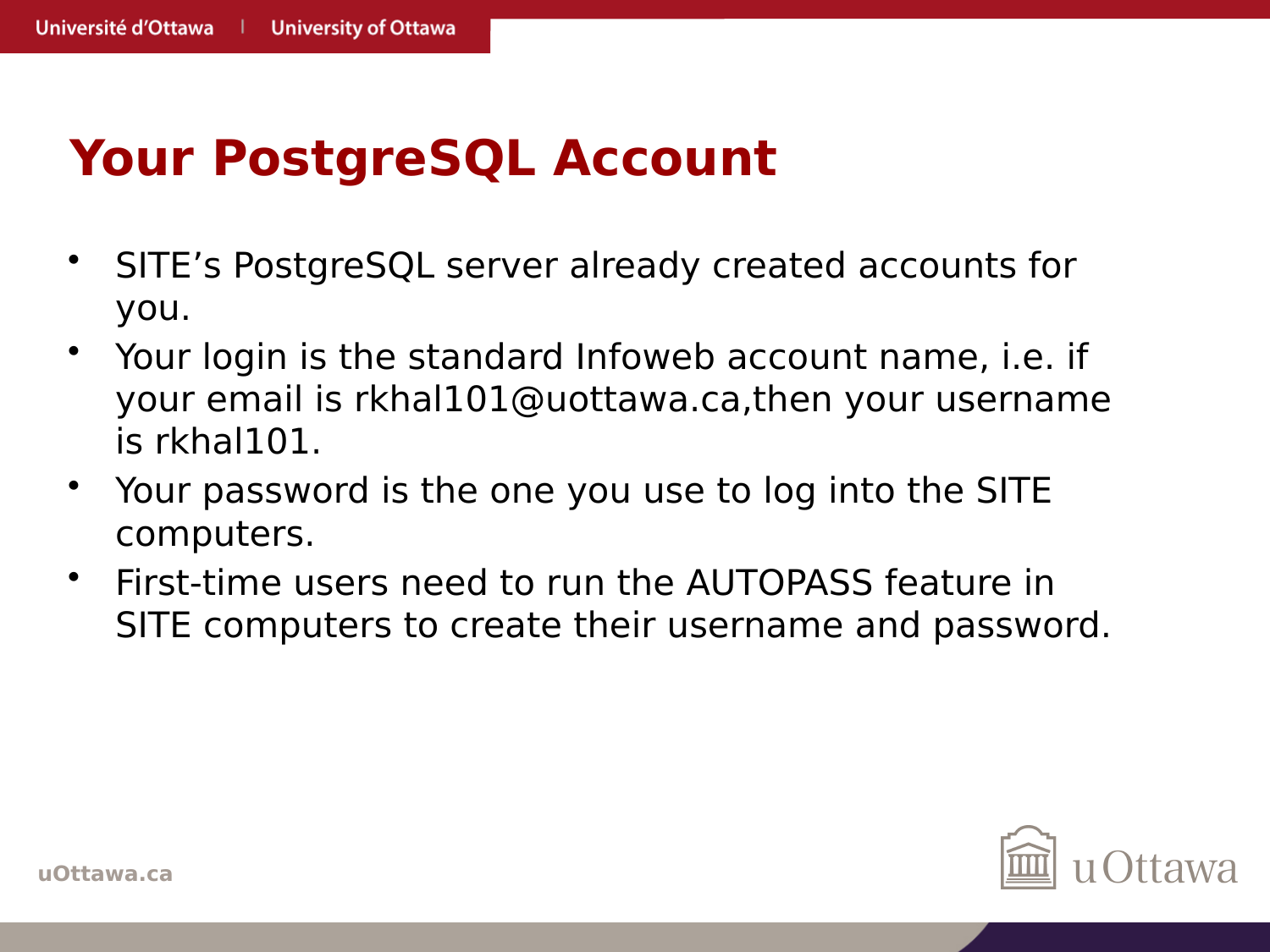

# Your PostgreSQL Account
SITE’s PostgreSQL server already created accounts for you.
Your login is the standard Infoweb account name, i.e. if your email is rkhal101@uottawa.ca,then your username is rkhal101.
Your password is the one you use to log into the SITE computers.
First-time users need to run the AUTOPASS feature in SITE computers to create their username and password.